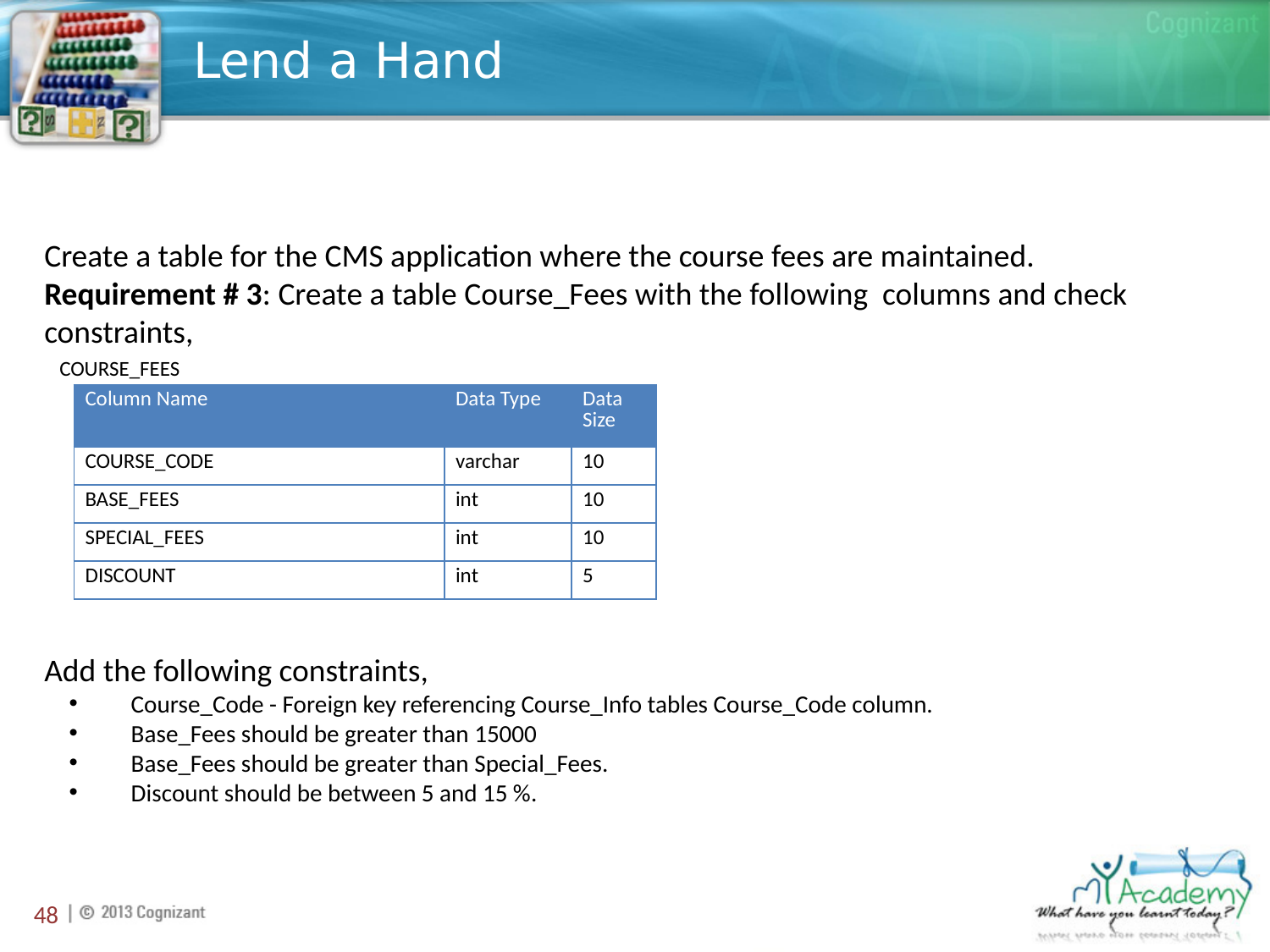

# Lend a Hand

Create a table for the CMS application where the course fees are maintained.
Requirement # 3: Create a table Course_Fees with the following  columns and check constraints,

Add the following constraints,
Course_Code - Foreign key referencing Course_Info tables Course_Code column.
Base_Fees should be greater than 15000
Base_Fees should be greater than Special_Fees.
Discount should be between 5 and 15 %.
 COURSE_FEES
| Column Name | Data Type | Data Size |
| --- | --- | --- |
| COURSE\_CODE | varchar | 10 |
| BASE\_FEES | int | 10 |
| SPECIAL\_FEES | int | 10 |
| DISCOUNT | int | 5 |
48